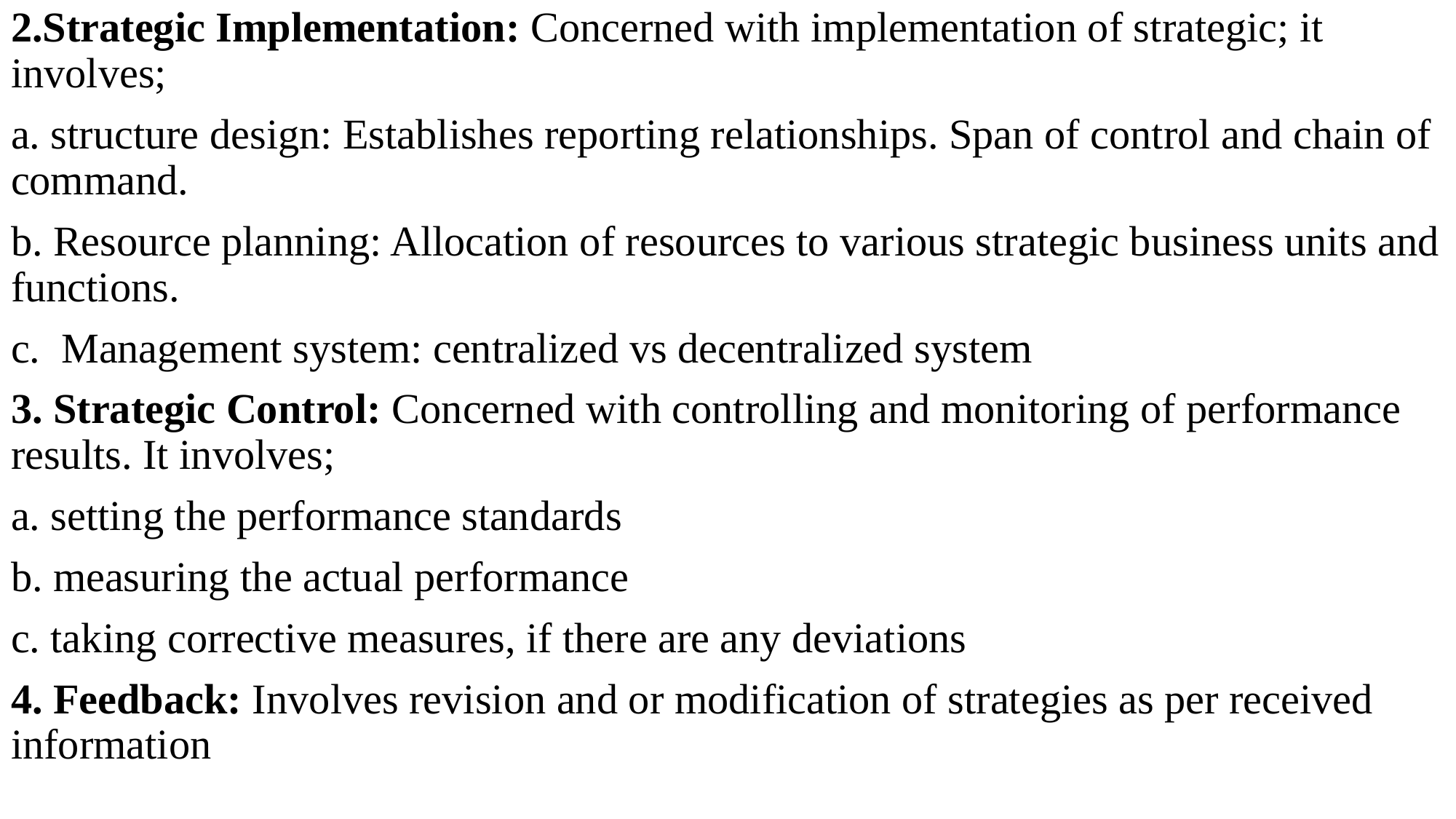

2.Strategic Implementation: Concerned with implementation of strategic; it involves;
a. structure design: Establishes reporting relationships. Span of control and chain of command.
b. Resource planning: Allocation of resources to various strategic business units and functions.
c.  Management system: centralized vs decentralized system
3. Strategic Control: Concerned with controlling and monitoring of performance results. It involves;
a. setting the performance standards
b. measuring the actual performance
c. taking corrective measures, if there are any deviations
4. Feedback: Involves revision and or modification of strategies as per received information